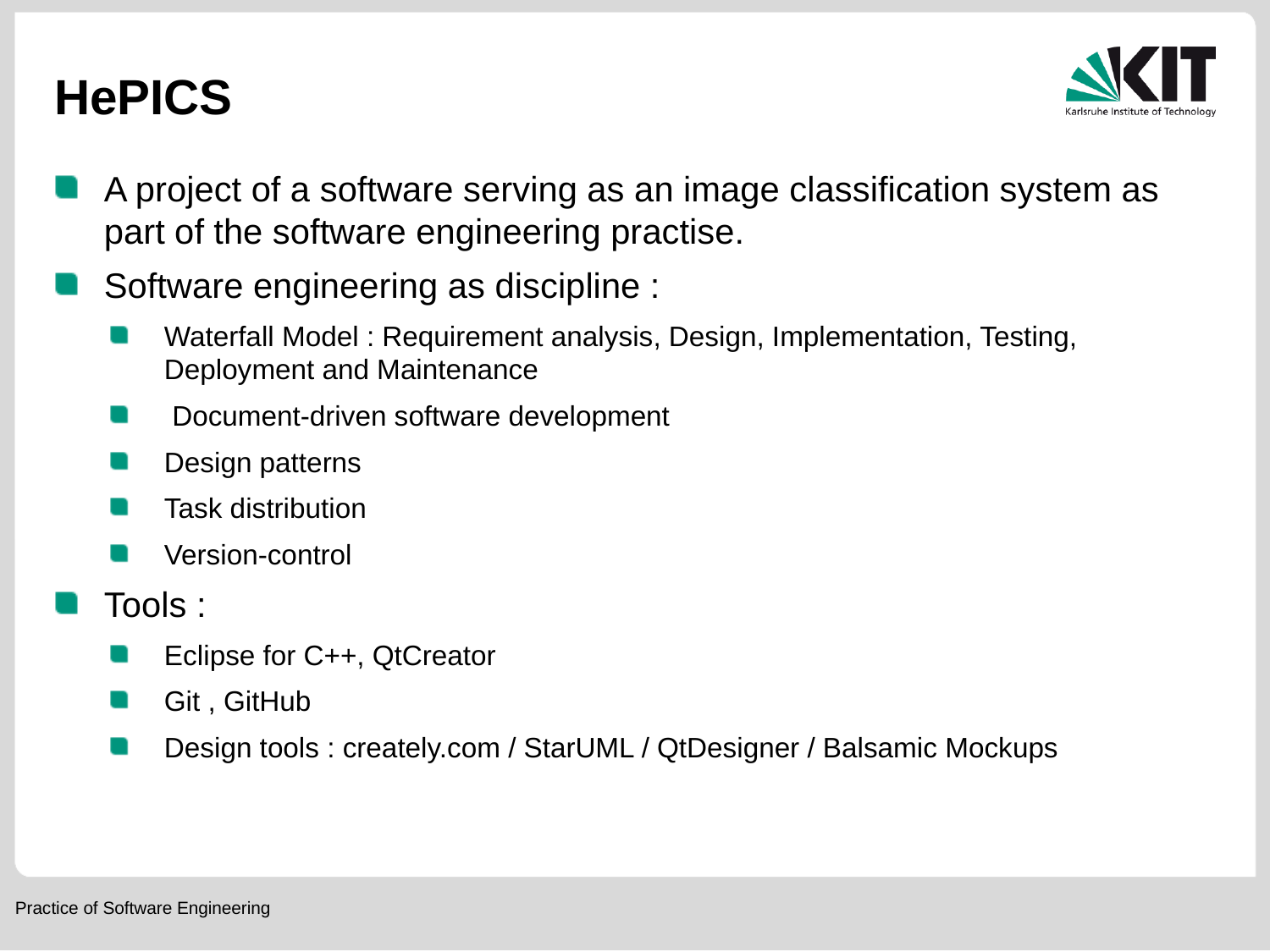

# HePICS
A project of a software serving as an image classification system as part of the software engineering practise.
Software engineering as discipline :
Waterfall Model : Requirement analysis, Design, Implementation, Testing, Deployment and Maintenance
 Document-driven software development
Design patterns
Task distribution
Version-control
Tools :
Eclipse for C++, QtCreator
Git , GitHub
Design tools : creately.com / StarUML / QtDesigner / Balsamic Mockups

Practice of Software Engineering